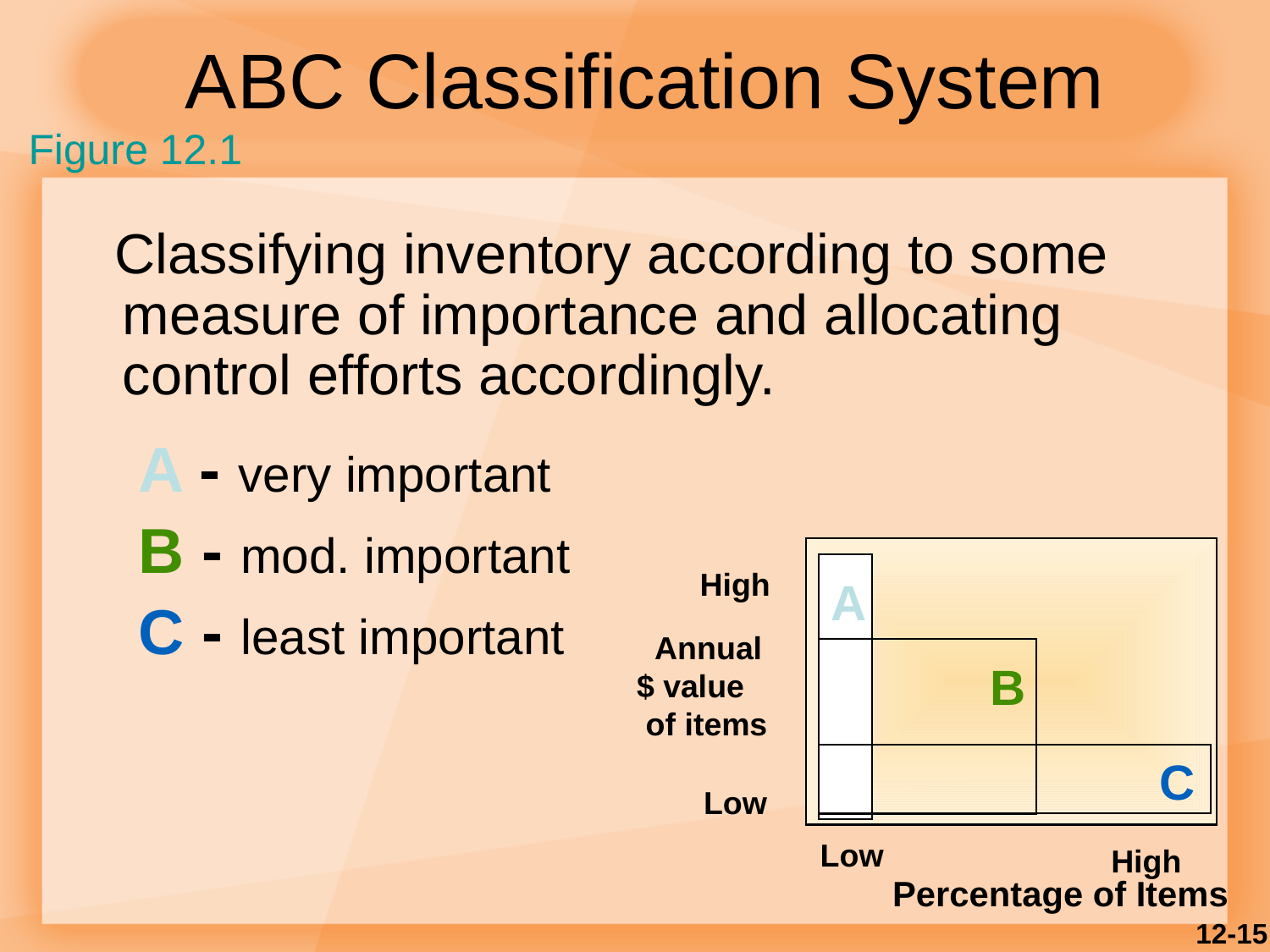

# ABC Classification System
Figure 12.1
Classifying inventory according to some measure of importance and allocating control efforts accordingly.
A - very important
B - mod. important
C - least important

High
A

  Annual
$ value
 of items

B

C

Low
Low
High
Percentage of Items
12-15